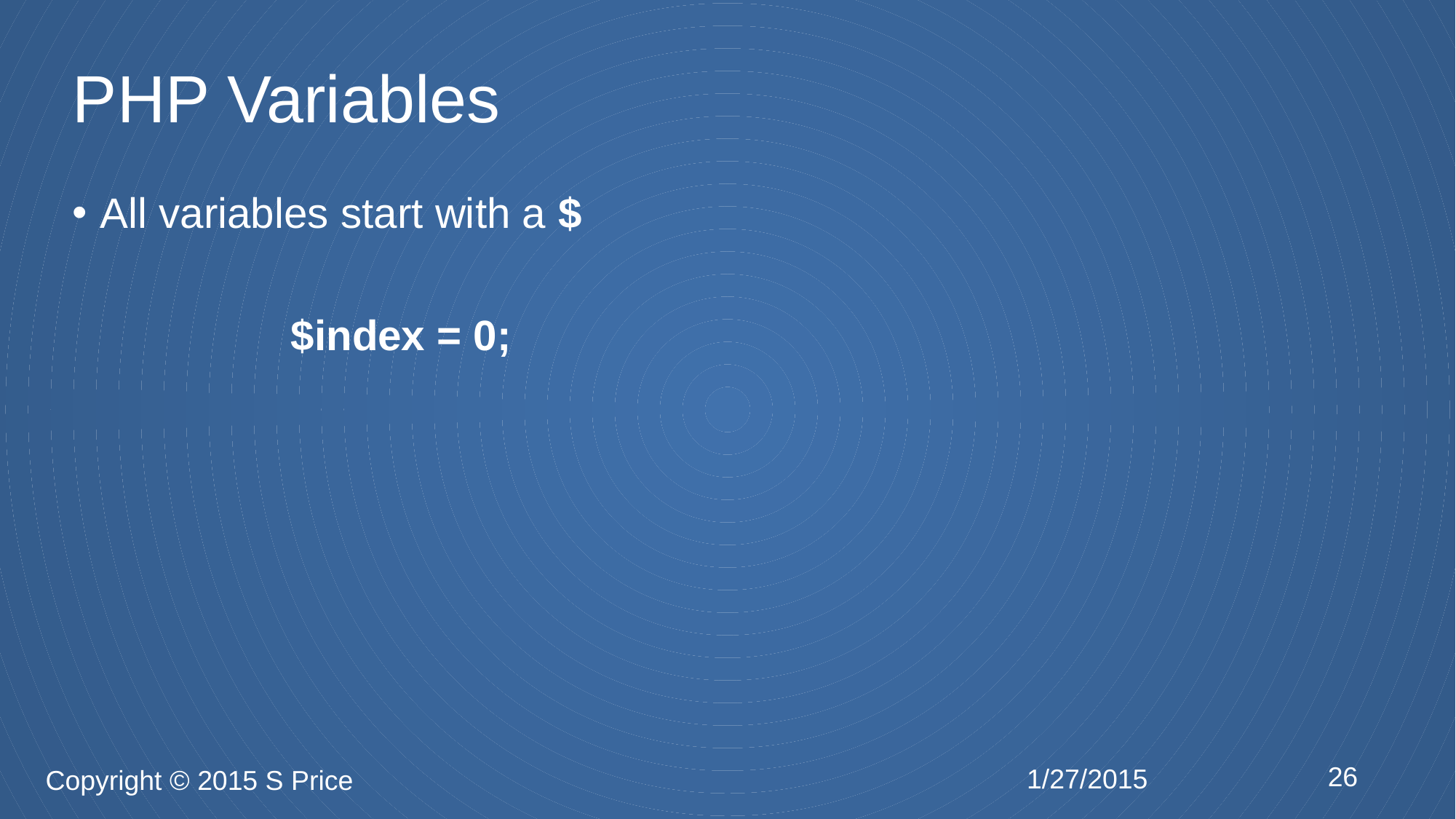

# PHP Variables
All variables start with a $

		$index = 0;
26
1/27/2015
Copyright © 2015 S Price